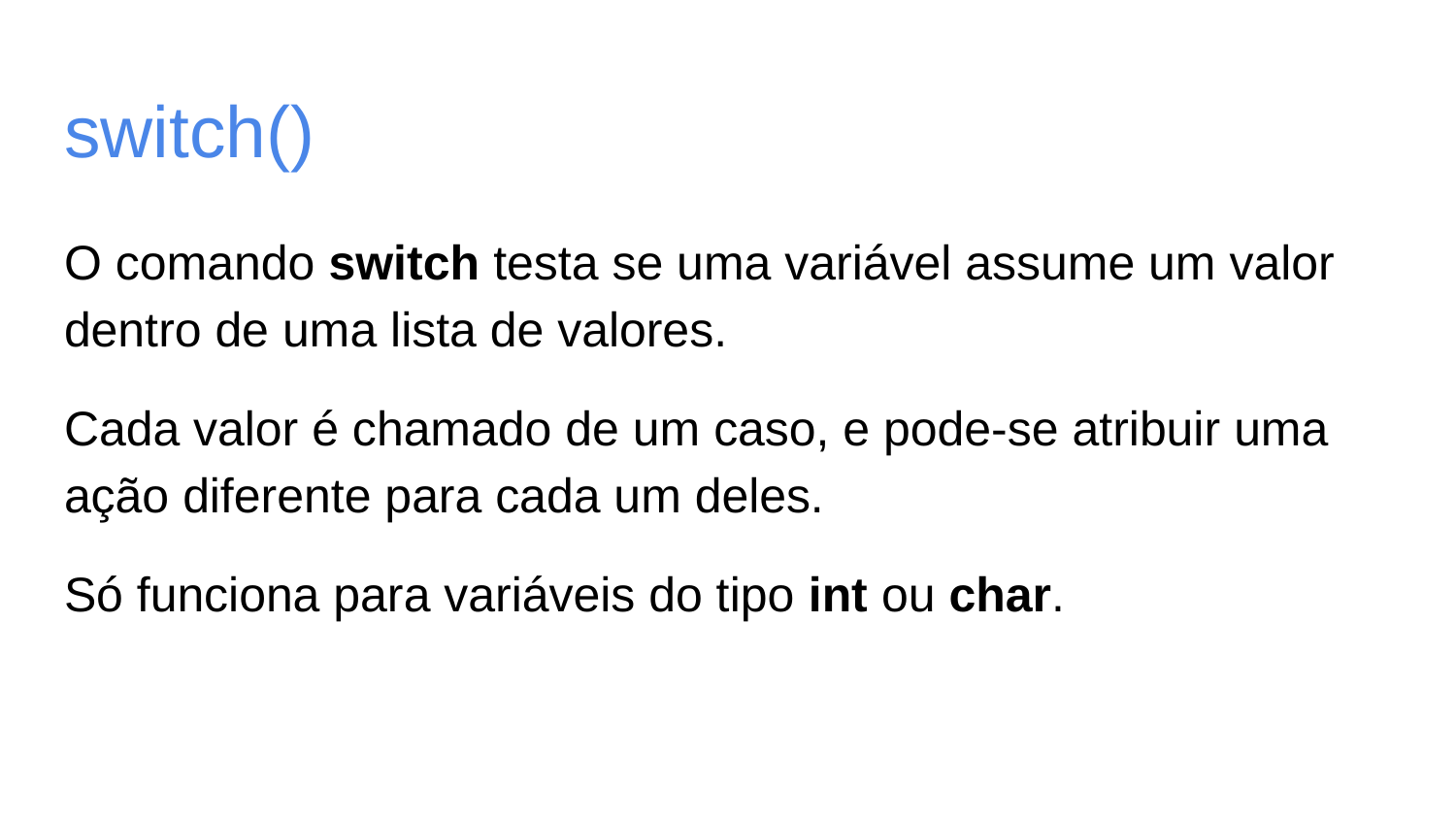

# switch()
O comando switch testa se uma variável assume um valor dentro de uma lista de valores.
Cada valor é chamado de um caso, e pode-se atribuir uma ação diferente para cada um deles.
Só funciona para variáveis do tipo int ou char.